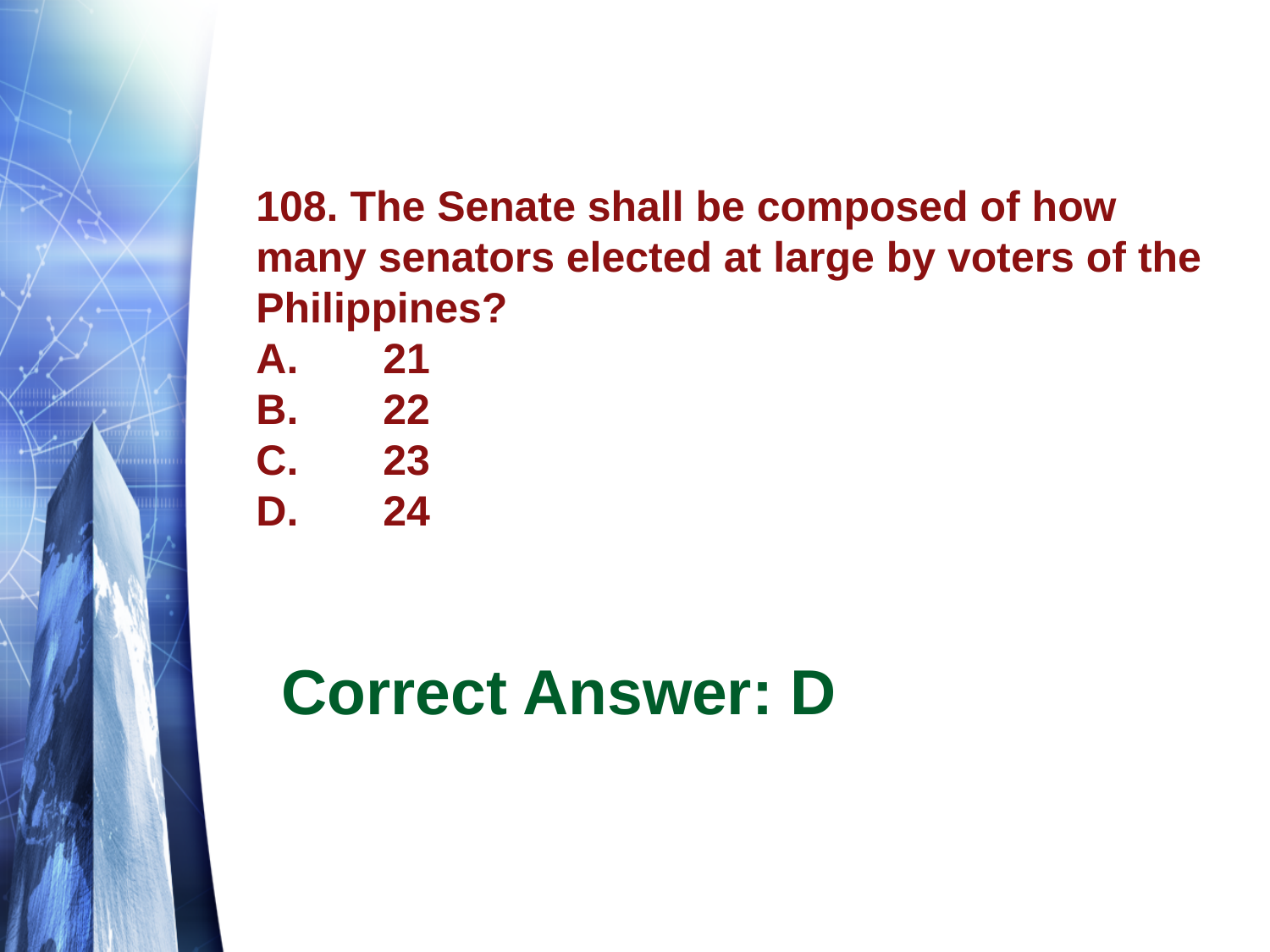

# 108. The Senate shall be composed of how many senators elected at large by voters of the Philippines? A.	21 B.	22 C.	23 D.	24
Correct Answer: D